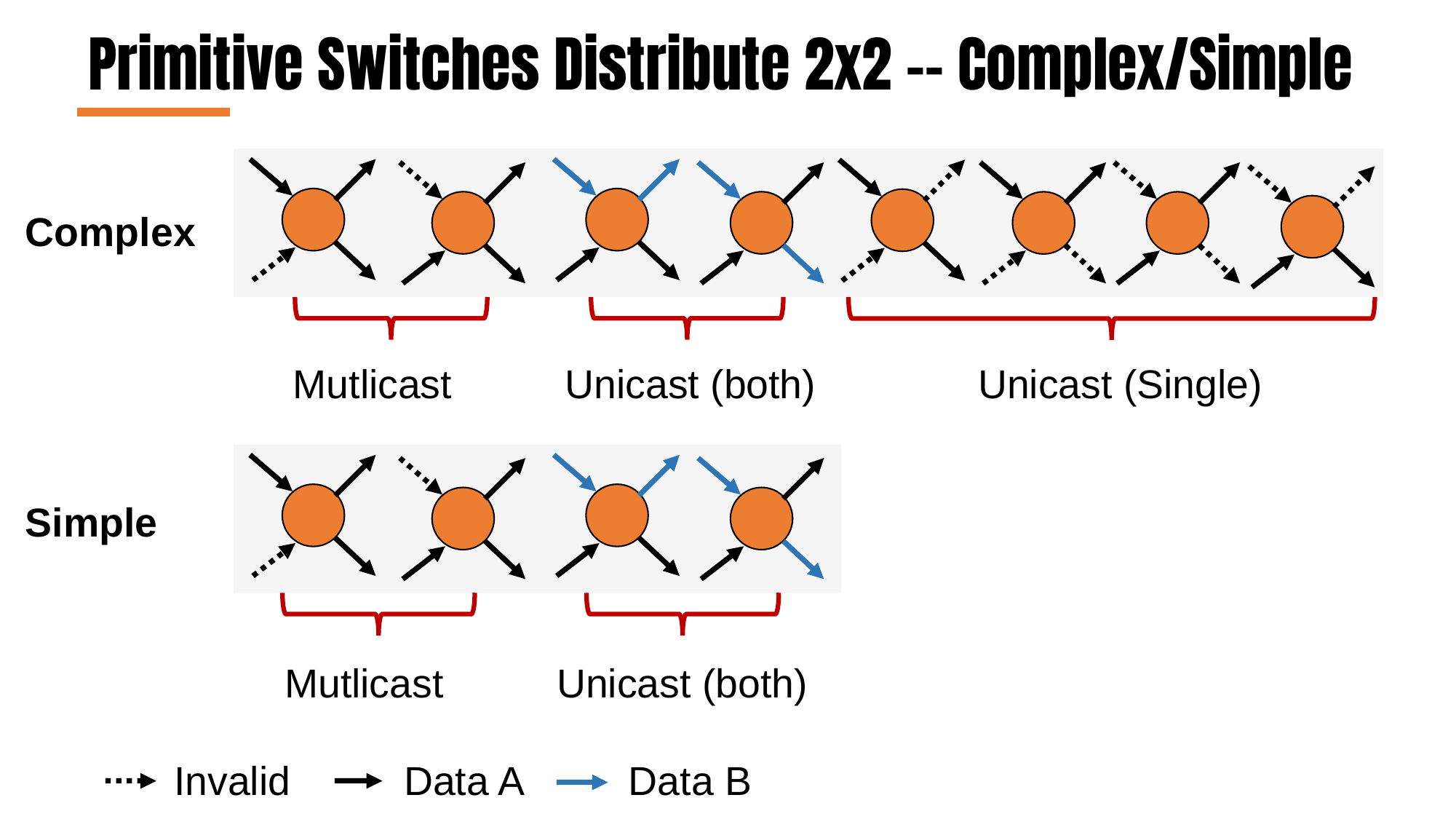

# Primitive Switches Distribute 2x2 -- Complex/Simple

Complex

Mutlicast
Unicast (both)
Unicast (Single)

Simple

Mutlicast
Unicast (both)
Invalid
Data A
Data B
8